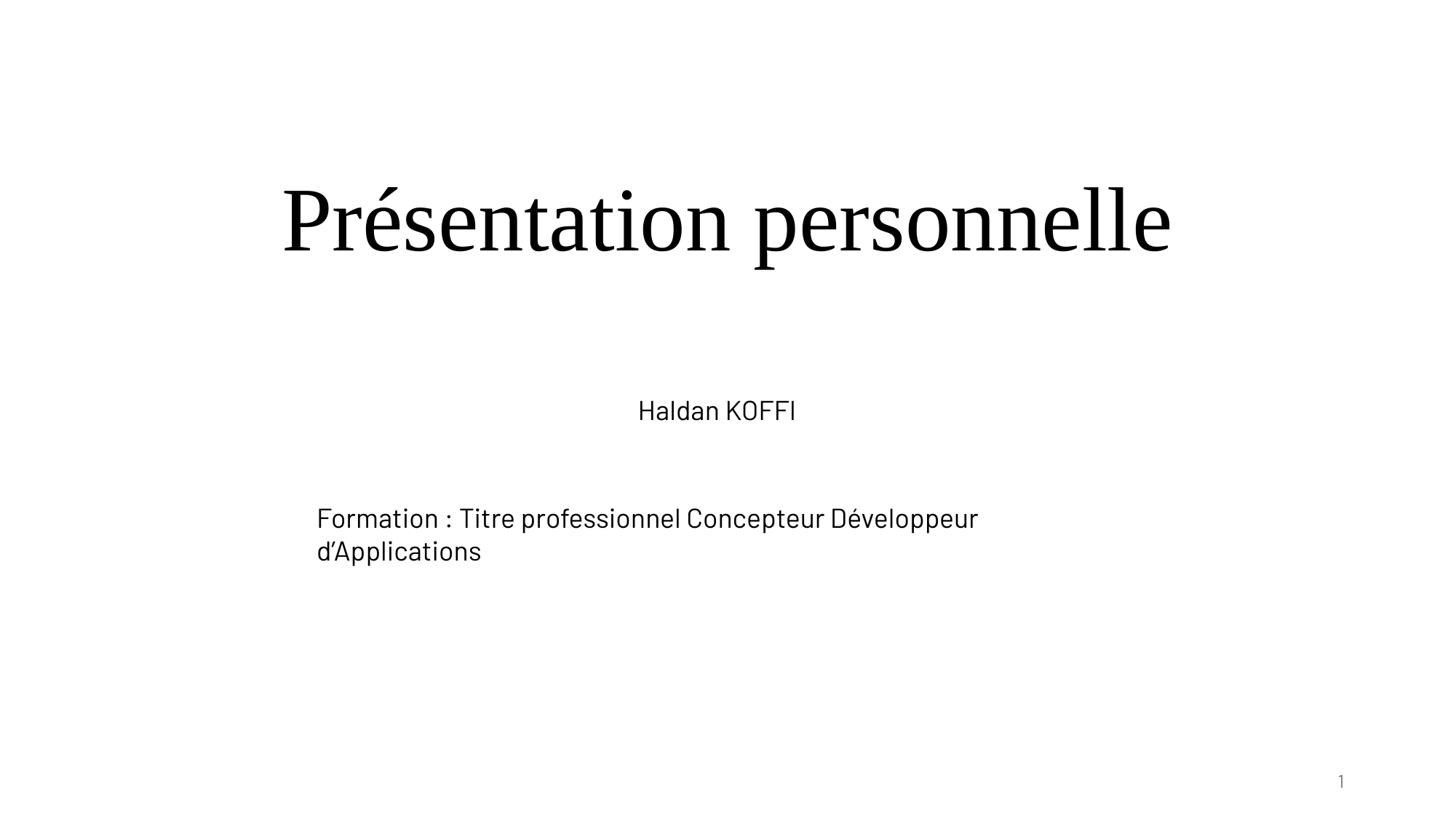

# Présentation personnelle
Haldan KOFFI
Formation : Titre professionnel Concepteur Développeur d’Applications
1